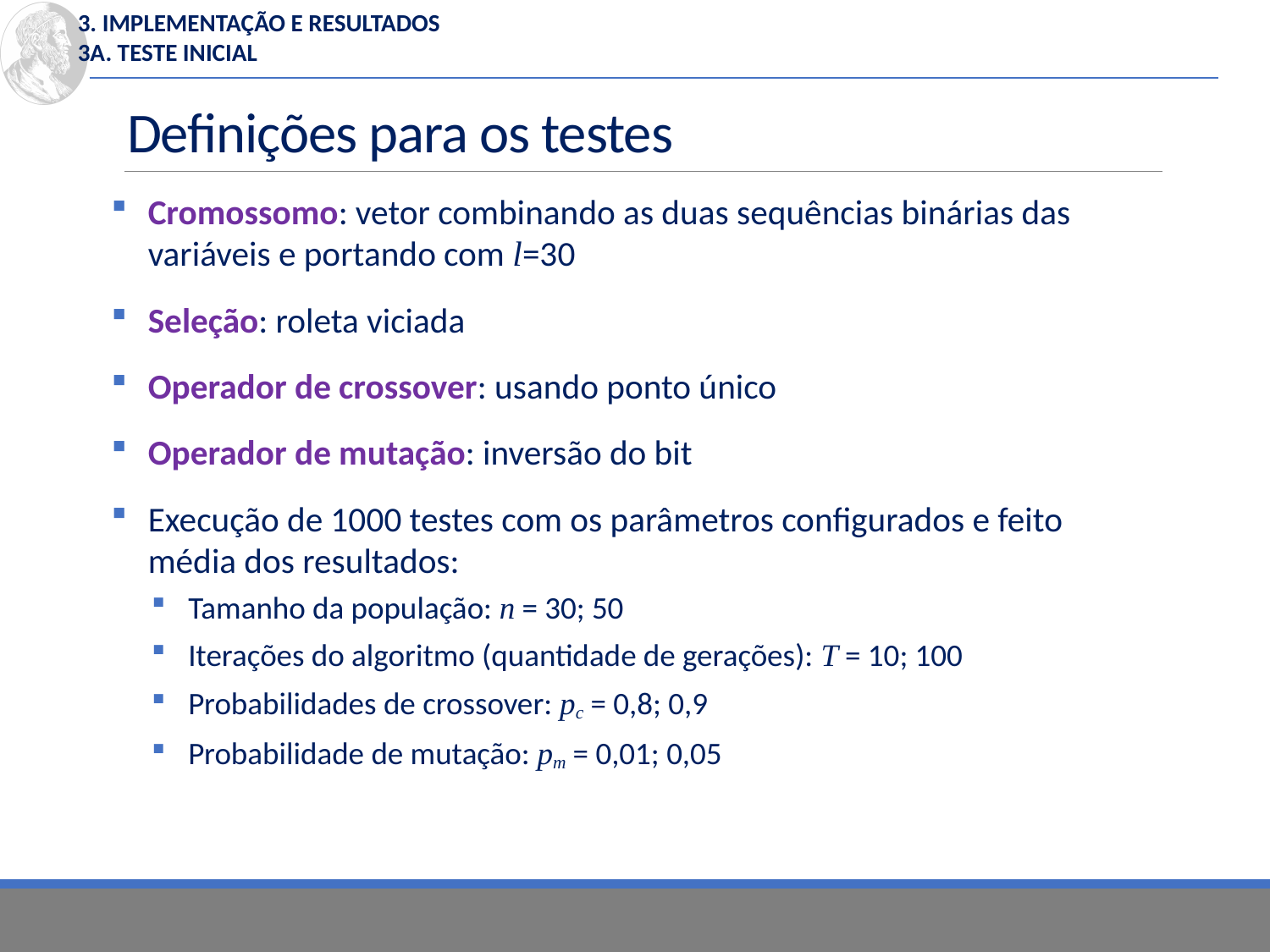

3. Implementação e Resultados
3a. Teste Inicial
# Definições para os testes
Cromossomo: vetor combinando as duas sequências binárias das variáveis e portando com l=30
Seleção: roleta viciada
Operador de crossover: usando ponto único
Operador de mutação: inversão do bit
Execução de 1000 testes com os parâmetros configurados e feito média dos resultados:
Tamanho da população: n = 30; 50
Iterações do algoritmo (quantidade de gerações): T = 10; 100
Probabilidades de crossover: pc = 0,8; 0,9
Probabilidade de mutação: pm = 0,01; 0,05